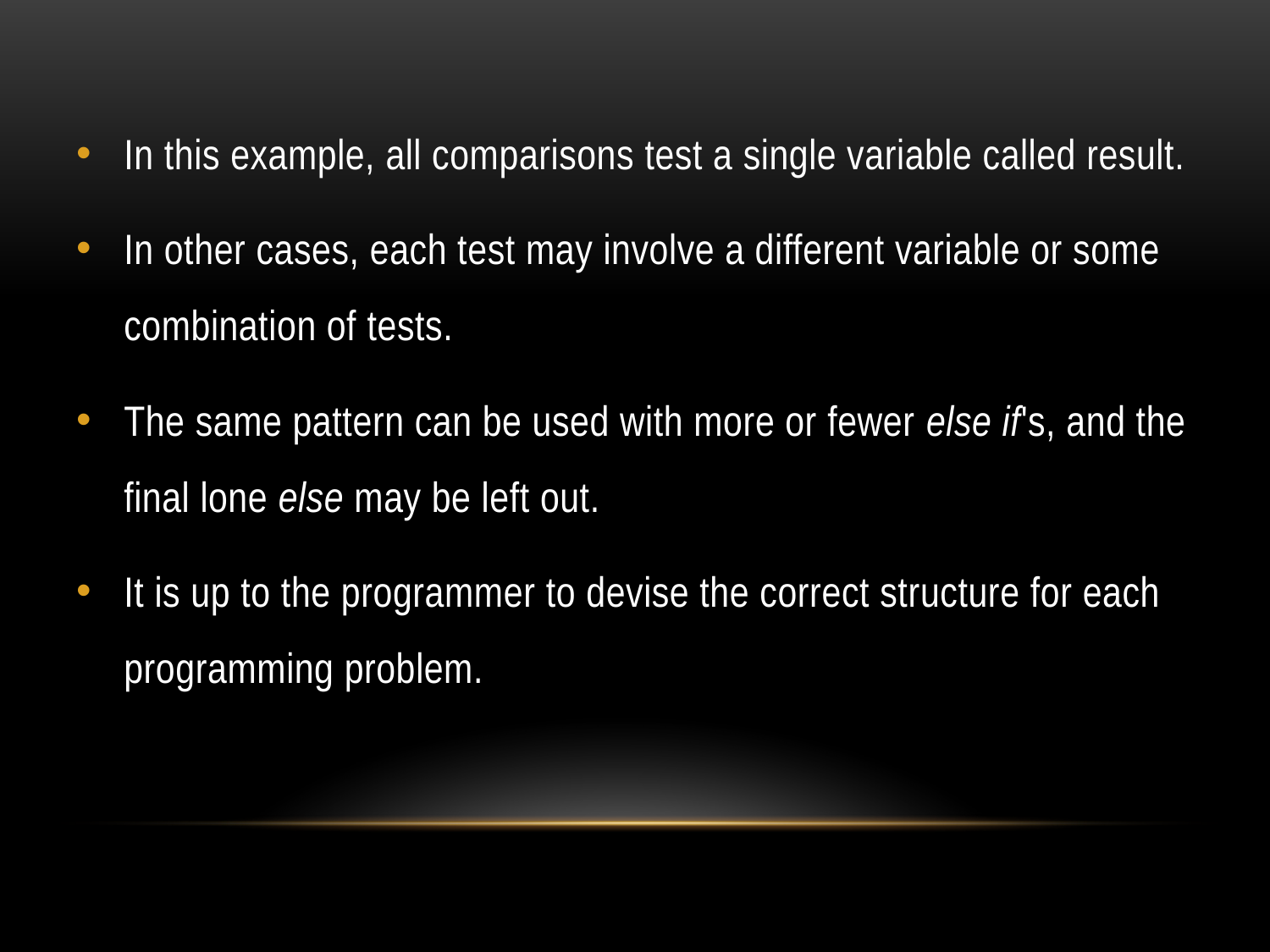

In this example, all comparisons test a single variable called result.
In other cases, each test may involve a different variable or some combination of tests.
The same pattern can be used with more or fewer else if's, and the final lone else may be left out.
It is up to the programmer to devise the correct structure for each programming problem.